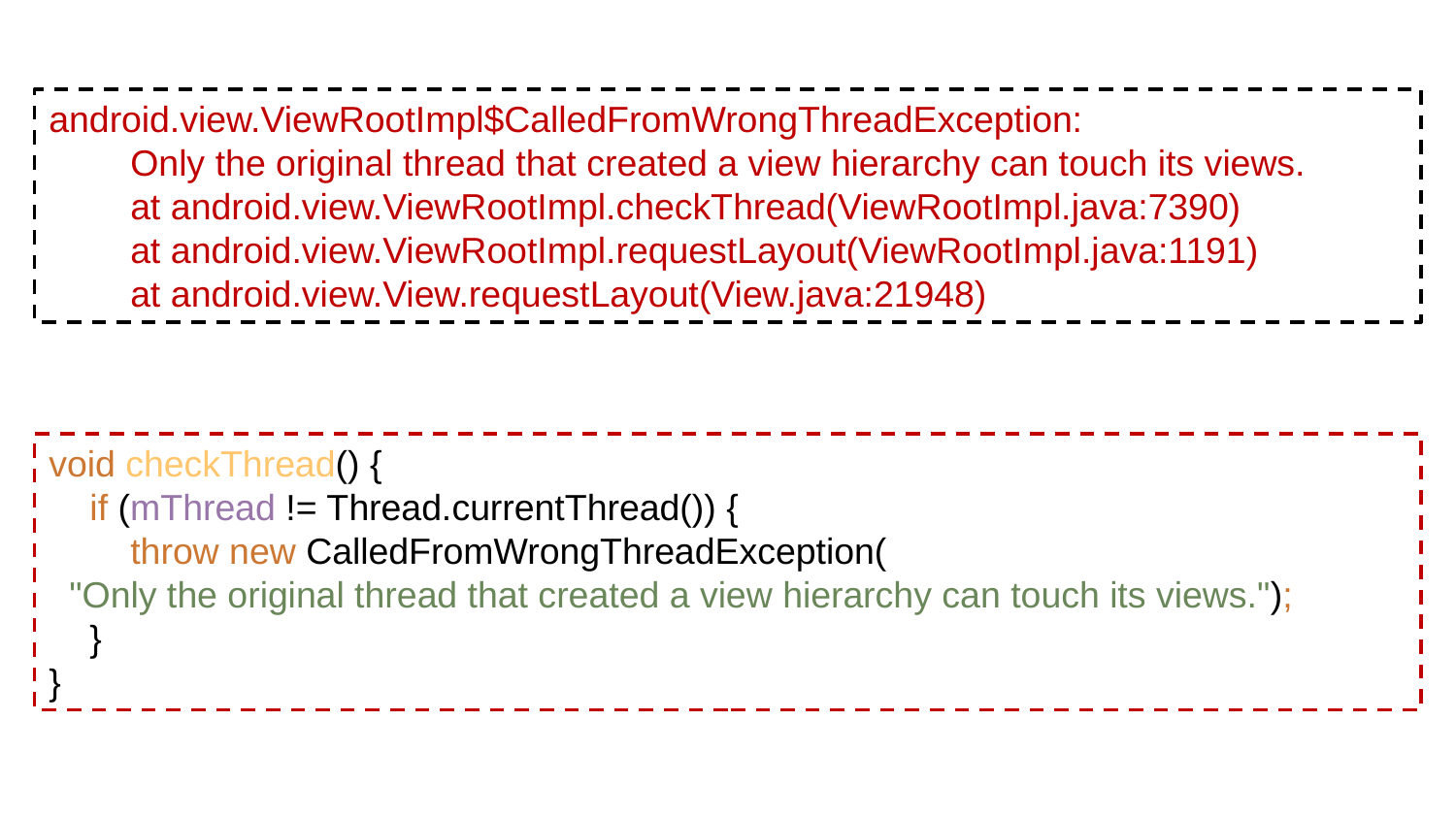

android.view.ViewRootImpl$CalledFromWrongThreadException:
        Only the original thread that created a view hierarchy can touch its views.
        at android.view.ViewRootImpl.checkThread(ViewRootImpl.java:7390)
        at android.view.ViewRootImpl.requestLayout(ViewRootImpl.java:1191)
        at android.view.View.requestLayout(View.java:21948)
void checkThread() {
    if (mThread != Thread.currentThread()) {
        throw new CalledFromWrongThreadException(
  "Only the original thread that created a view hierarchy can touch its views.");
    }
}